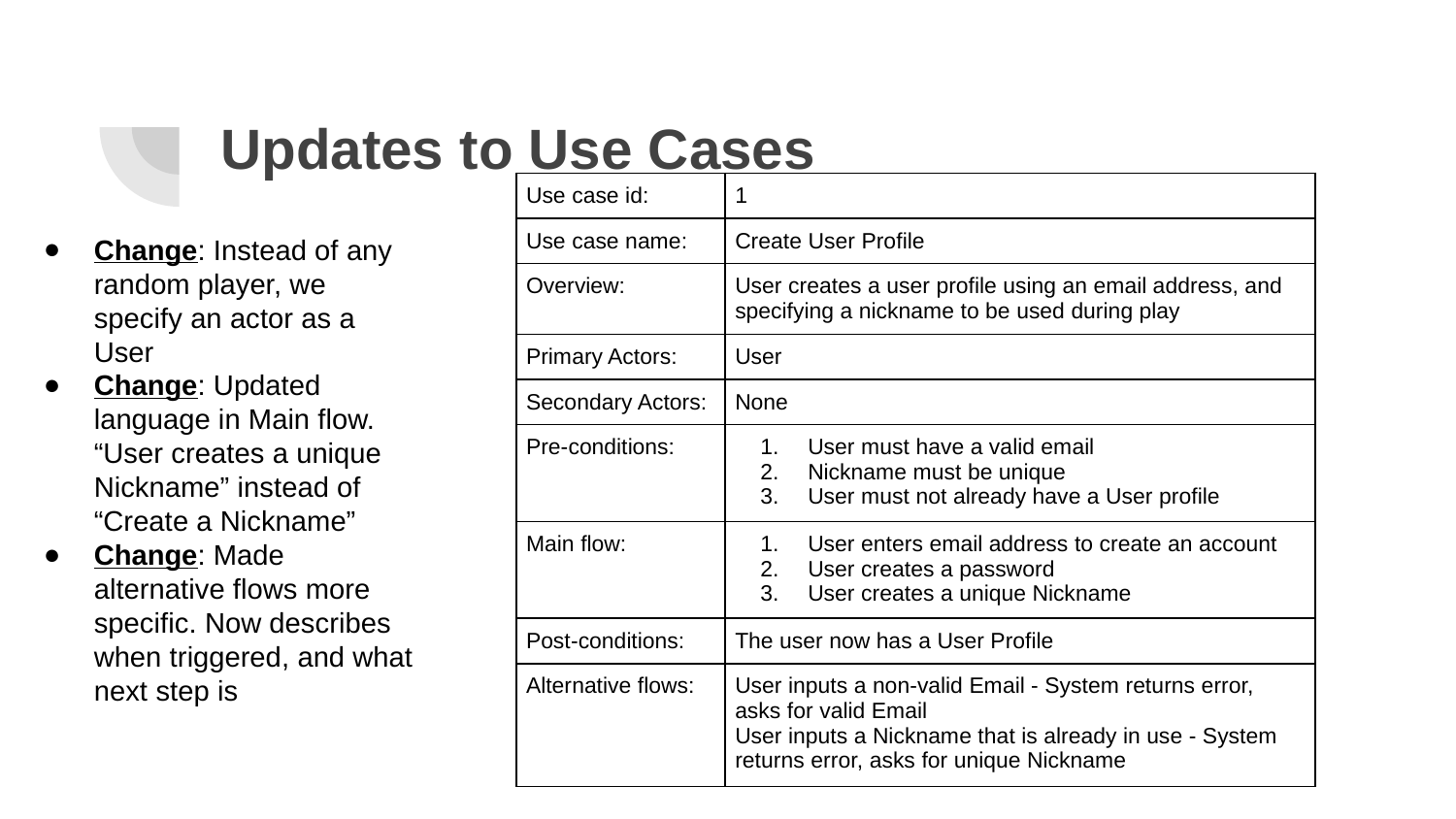

# Updates to Use Cases
| Use case id: | 1 |
| --- | --- |
| Use case name: | Create User Profile |
| Overview: | User creates a user profile using an email address, and specifying a nickname to be used during play |
| Primary Actors: | User |
| Secondary Actors: | None |
| Pre-conditions: | User must have a valid email Nickname must be unique User must not already have a User profile |
| Main flow: | User enters email address to create an account User creates a password User creates a unique Nickname |
| Post-conditions: | The user now has a User Profile |
| Alternative flows: | User inputs a non-valid Email - System returns error, asks for valid Email User inputs a Nickname that is already in use - System returns error, asks for unique Nickname |
Change: Instead of any random player, we specify an actor as a User
Change: Updated language in Main flow. “User creates a unique Nickname” instead of “Create a Nickname”
Change: Made alternative flows more specific. Now describes when triggered, and what next step is